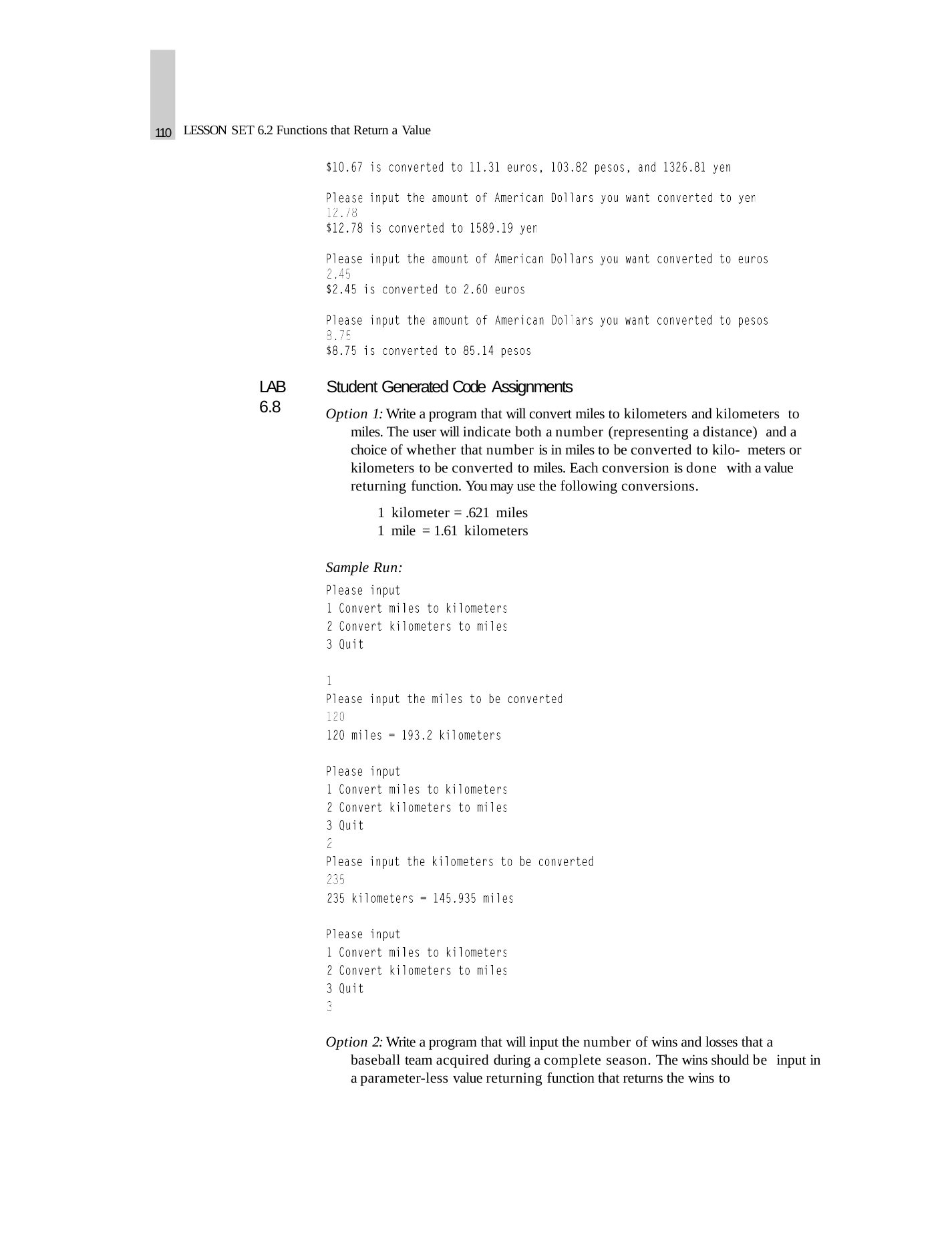

110
LESSON SET 6.2 Functions that Return a Value

Student Generated Code Assignments
Option 1: Write a program that will convert miles to kilometers and kilometers  to miles. The user will indicate both a number (representing a distance)  and a choice of whether that number is in miles to be converted to kilo-  meters or kilometers to be converted to miles. Each conversion is done  with a value returning function. You may use the following conversions.
1  kilometer = .621  miles
1  mile  = 1.61 kilometers
LAB 6.8
Sample Run:

Option 2: Write a program that will input the number of wins and losses that a  baseball team acquired during a complete season. The wins should be  input in a parameter-less value returning function that returns the wins to